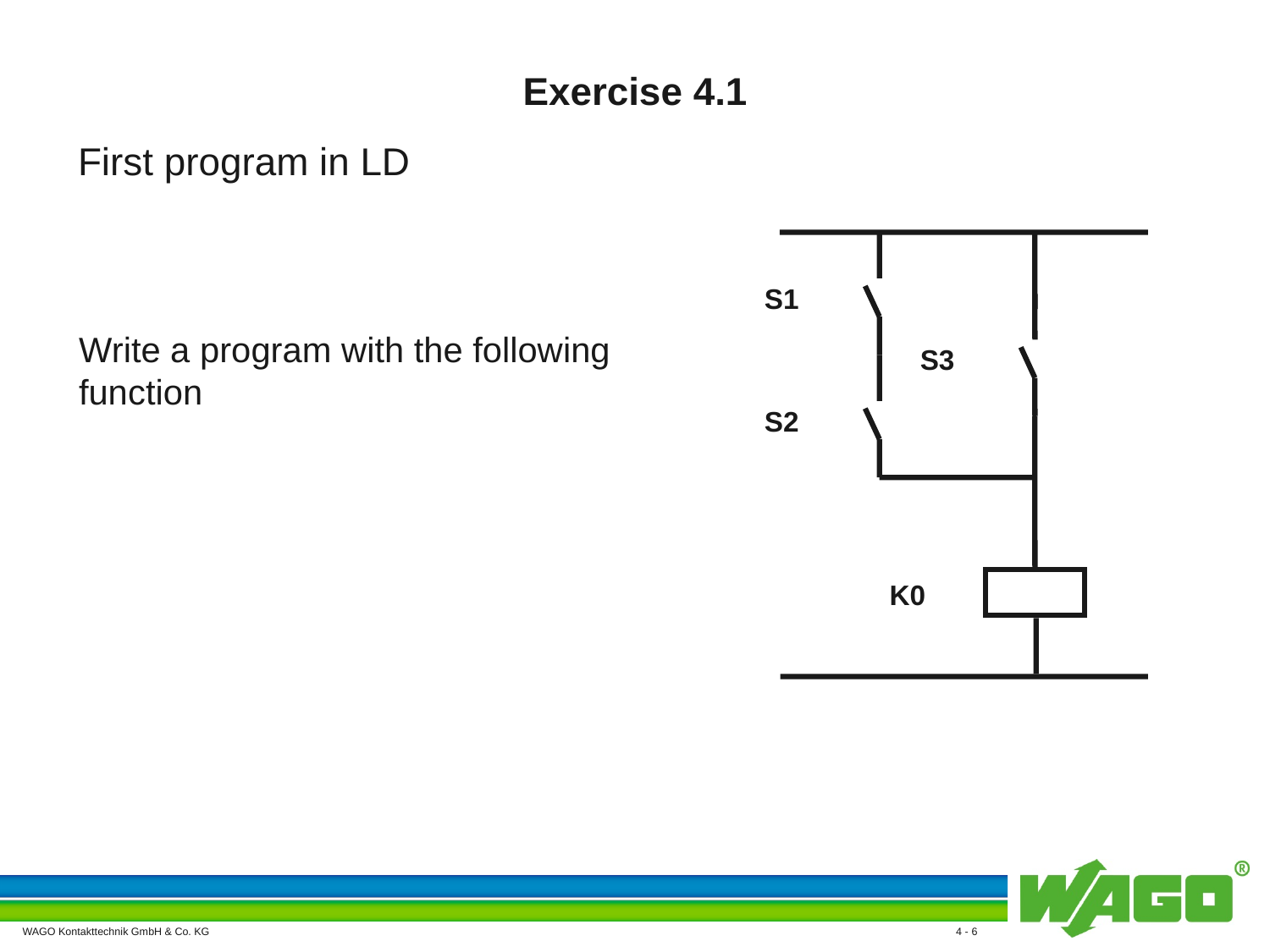

# Exercise 4.1
First program in LD

S1

S3

S2

K0

Write a program with the following function